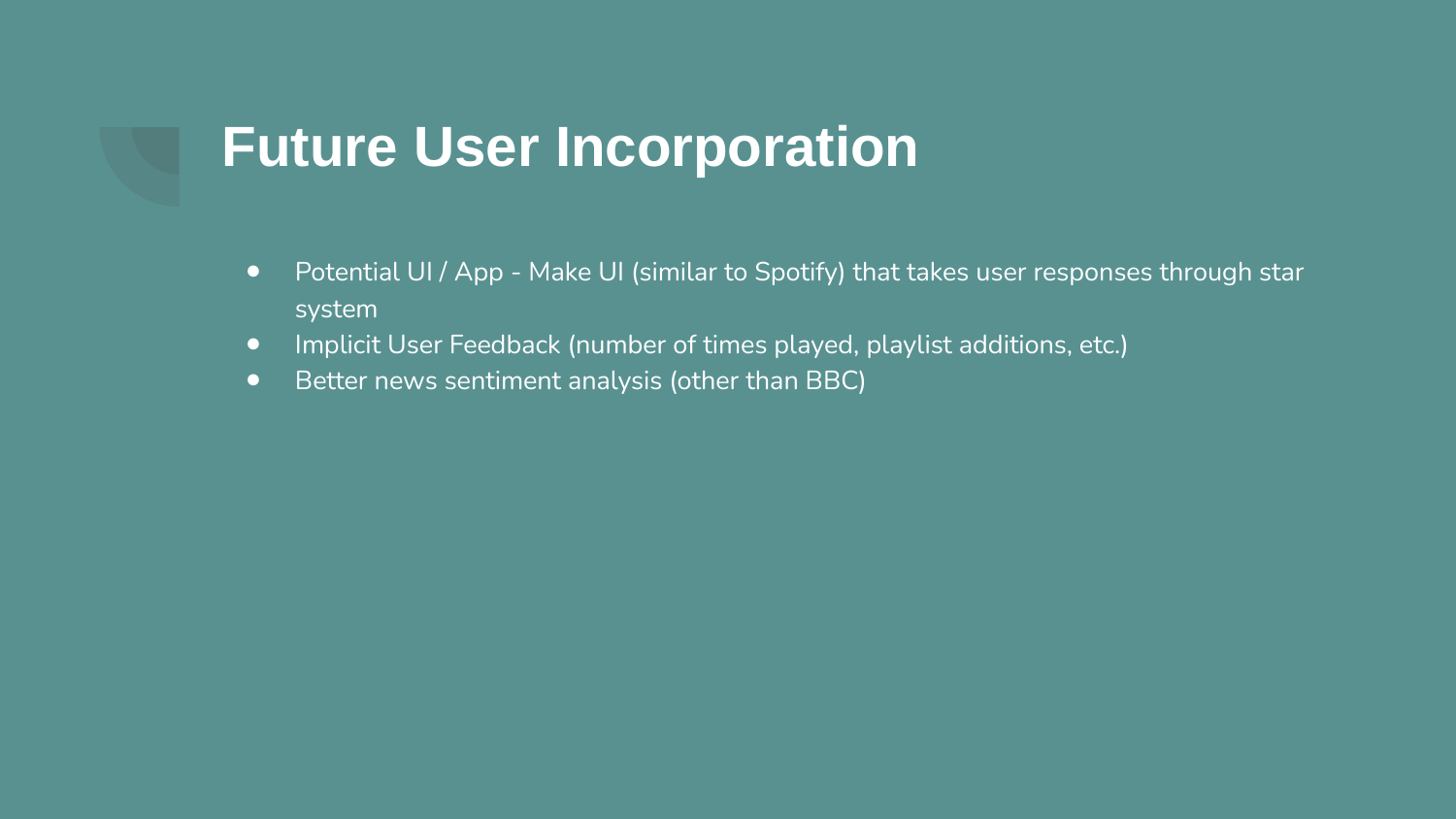

# Future User Incorporation
Potential UI / App - Make UI (similar to Spotify) that takes user responses through star system
Implicit User Feedback (number of times played, playlist additions, etc.)
Better news sentiment analysis (other than BBC)